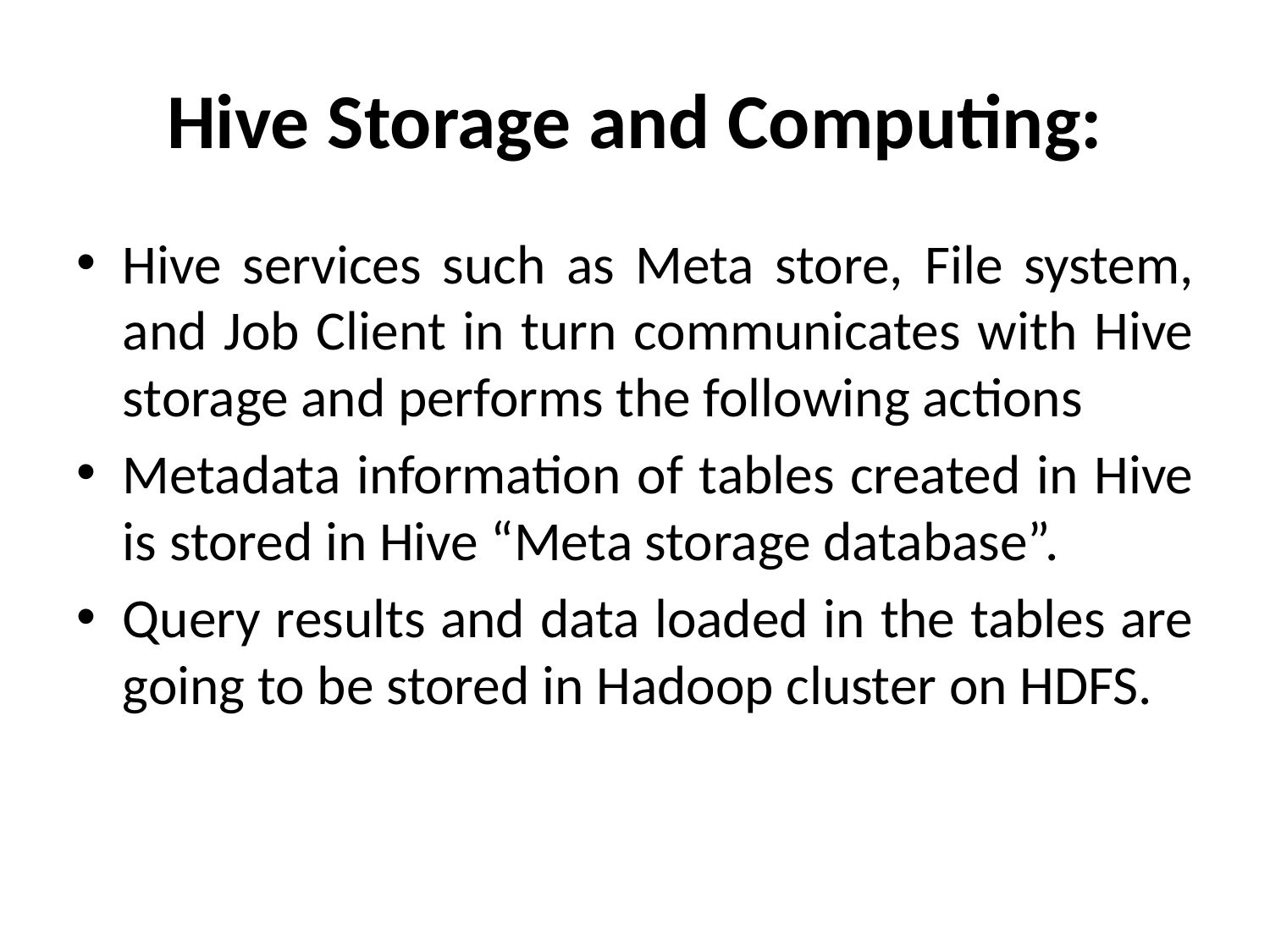

# Hive Storage and Computing:
Hive services such as Meta store, File system, and Job Client in turn communicates with Hive storage and performs the following actions
Metadata information of tables created in Hive is stored in Hive “Meta storage database”.
Query results and data loaded in the tables are going to be stored in Hadoop cluster on HDFS.